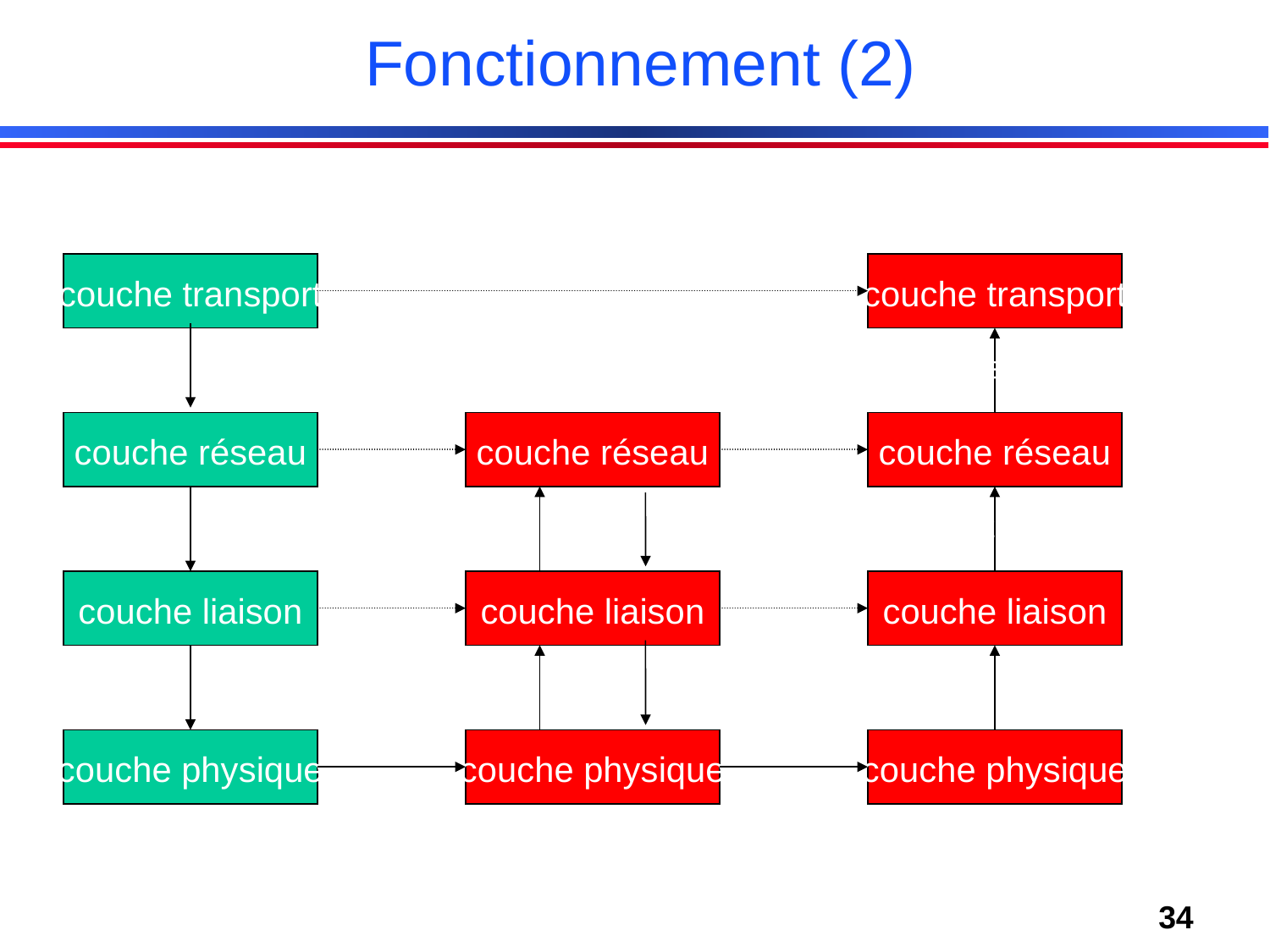

# Fonctionnement (2)
couche transport
couche transport
message
message
couche réseau
couche réseau
couche réseau
paquet
paquet

couche liaison
couche liaison
couche liaison

trame
trame
couche physique
couche physique
couche physique
Emetteur
Routeur
Récepteur